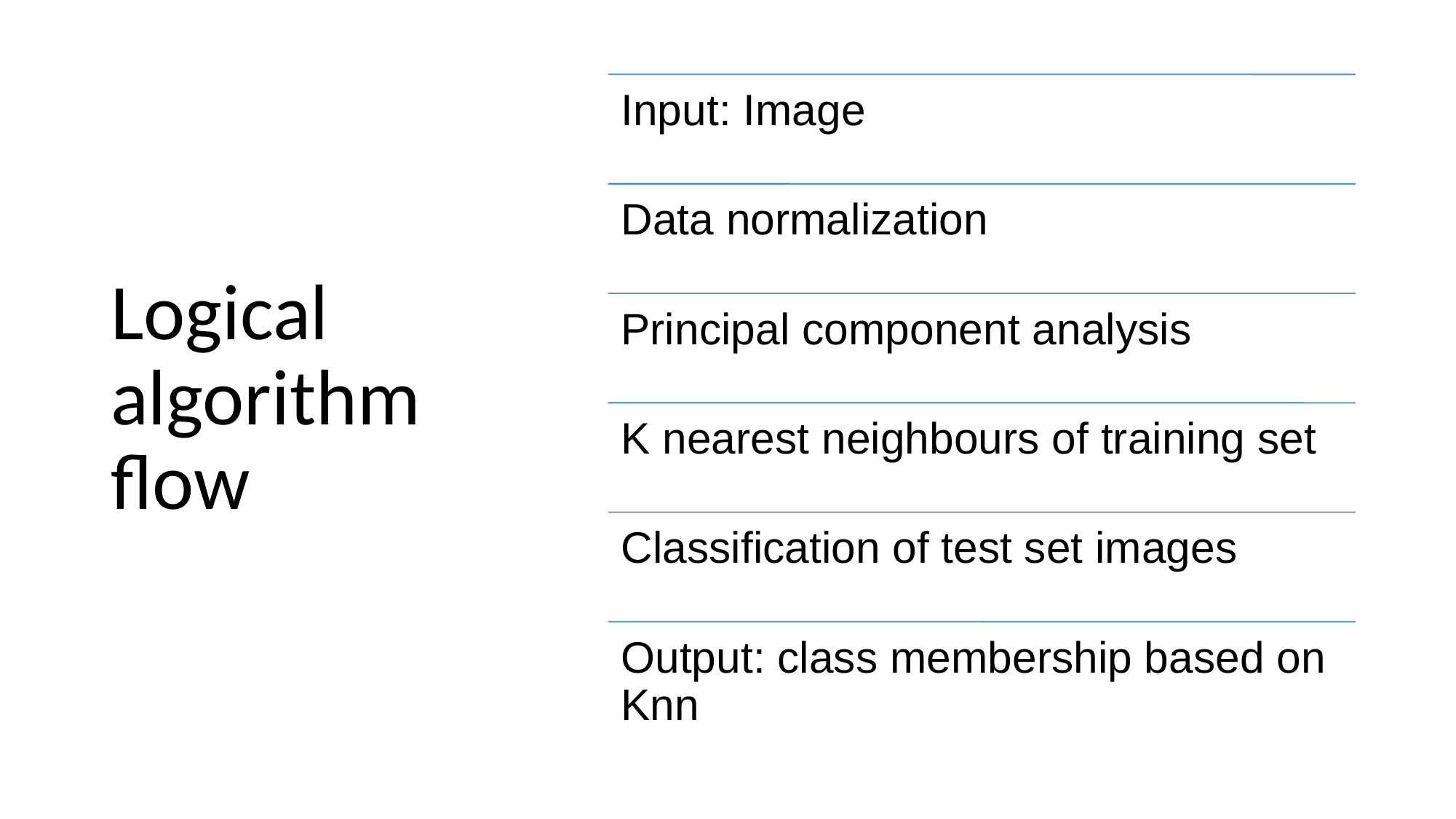

Logical algorithm flow
Input: Image
Data normalization
Principal component analysis
K nearest neighbours of training set
Classification of test set images
Output: class membership based on Knn